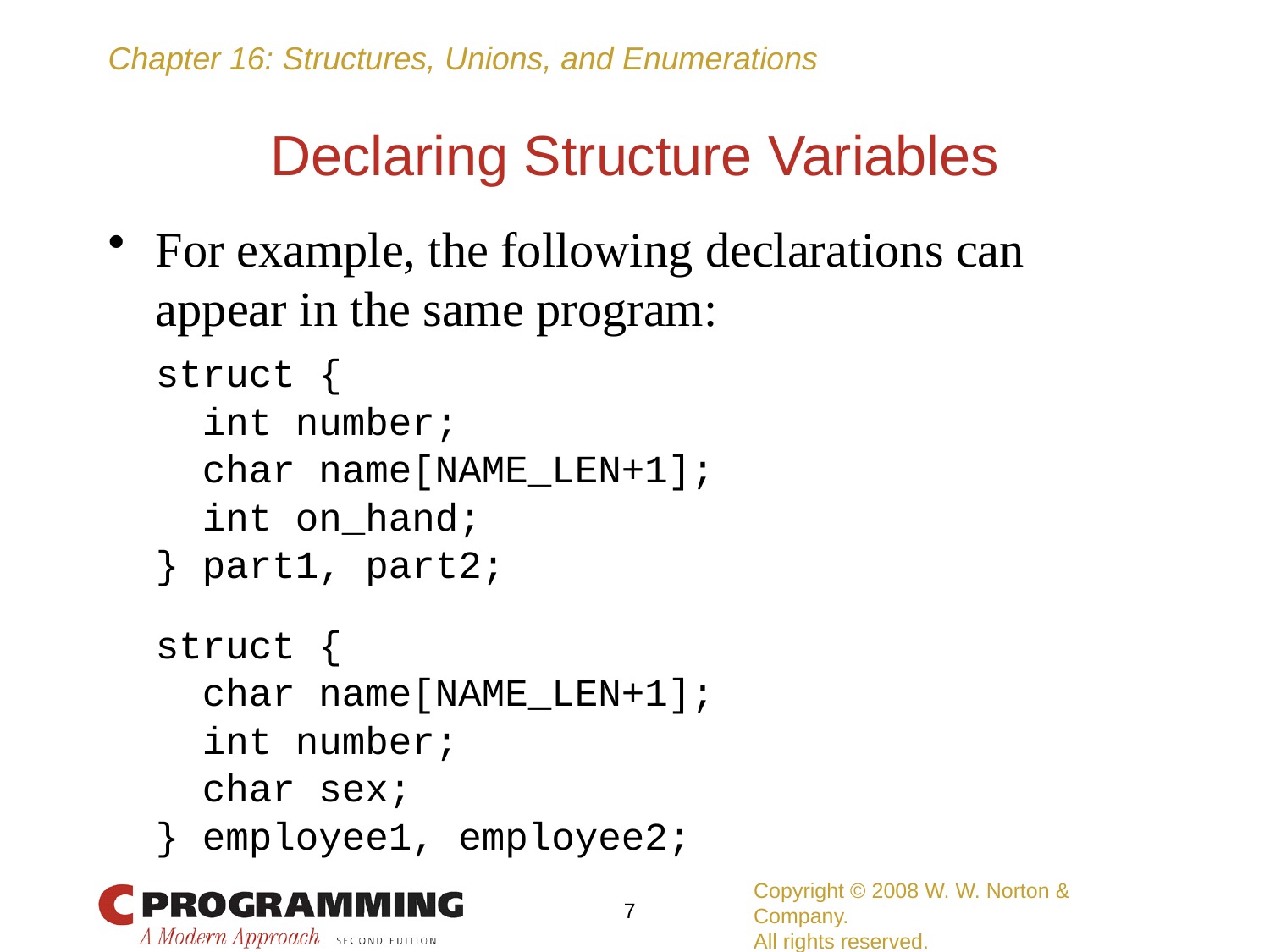

# Declaring Structure Variables
For example, the following declarations can appear in the same program:
	struct {
	  int number;
	  char name[NAME_LEN+1];
	  int on_hand;
	} part1, part2;

	struct {
	  char name[NAME_LEN+1];
	  int number;
	  char sex;
	} employee1, employee2;
Copyright © 2008 W. W. Norton & Company.
All rights reserved.
7